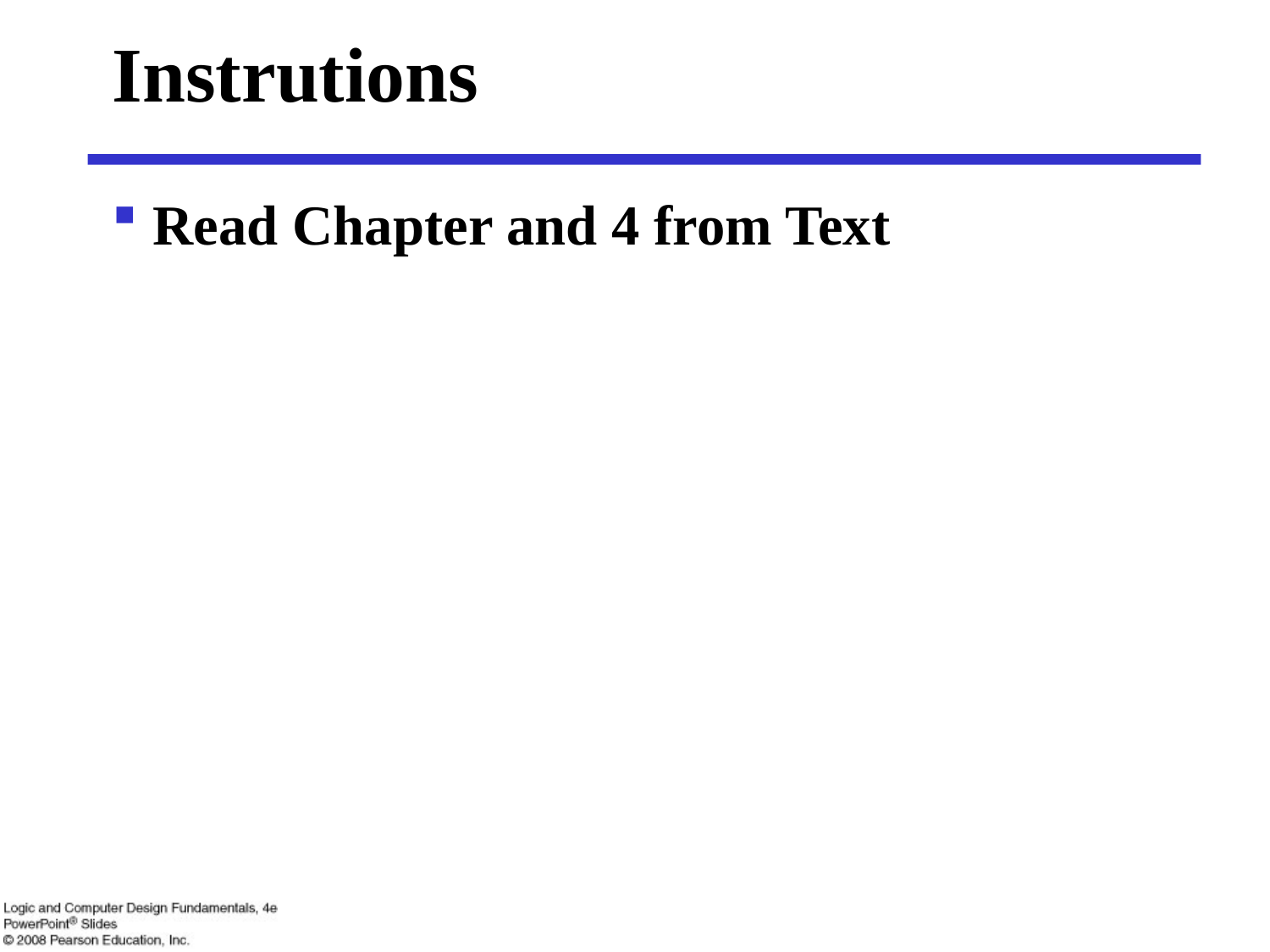

# Instrutions
Read Chapter and 4 from Text